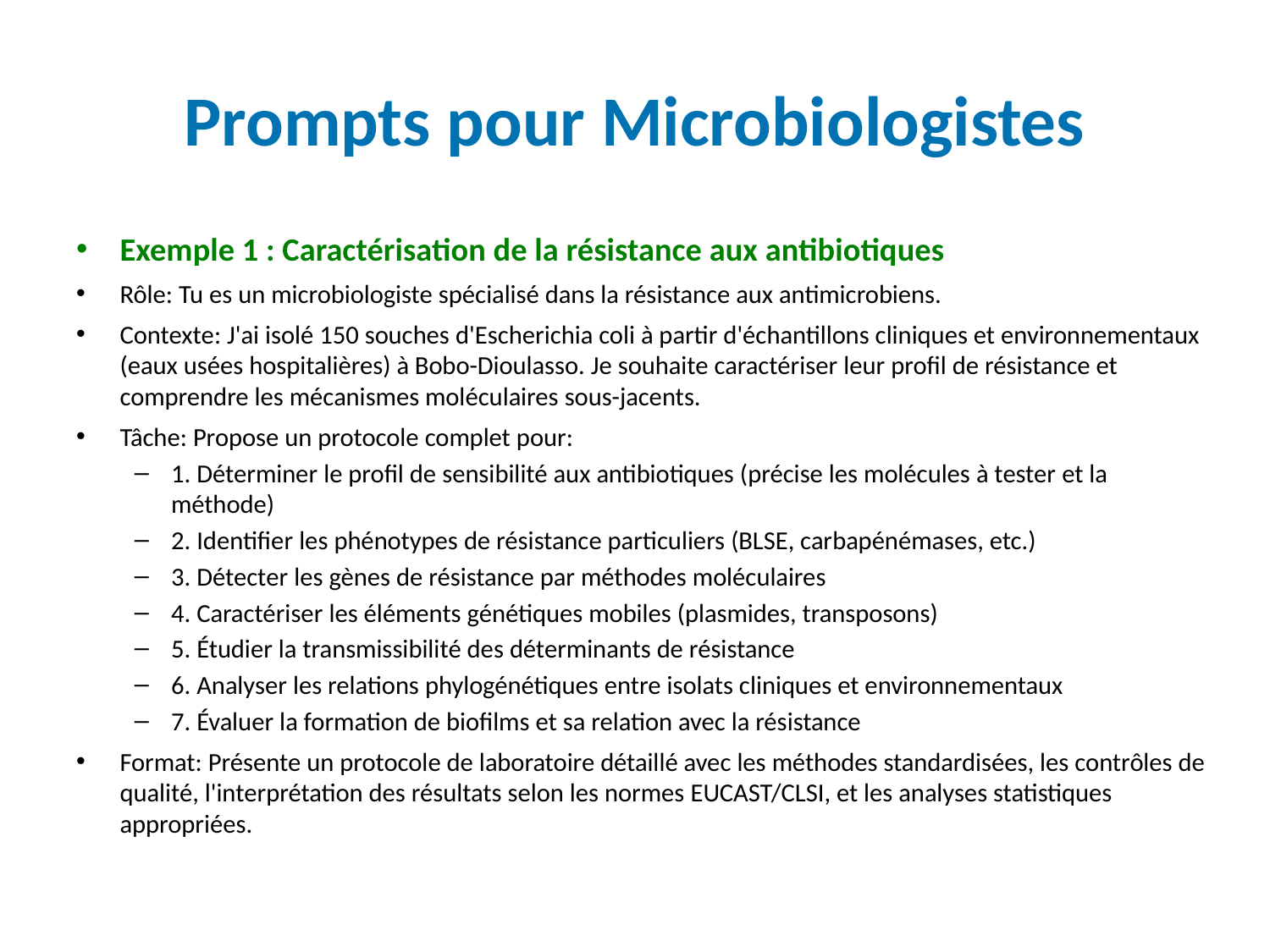

# Prompts pour Microbiologistes
Exemple 1 : Caractérisation de la résistance aux antibiotiques
Rôle: Tu es un microbiologiste spécialisé dans la résistance aux antimicrobiens.
Contexte: J'ai isolé 150 souches d'Escherichia coli à partir d'échantillons cliniques et environnementaux (eaux usées hospitalières) à Bobo-Dioulasso. Je souhaite caractériser leur profil de résistance et comprendre les mécanismes moléculaires sous-jacents.
Tâche: Propose un protocole complet pour:
1. Déterminer le profil de sensibilité aux antibiotiques (précise les molécules à tester et la méthode)
2. Identifier les phénotypes de résistance particuliers (BLSE, carbapénémases, etc.)
3. Détecter les gènes de résistance par méthodes moléculaires
4. Caractériser les éléments génétiques mobiles (plasmides, transposons)
5. Étudier la transmissibilité des déterminants de résistance
6. Analyser les relations phylogénétiques entre isolats cliniques et environnementaux
7. Évaluer la formation de biofilms et sa relation avec la résistance
Format: Présente un protocole de laboratoire détaillé avec les méthodes standardisées, les contrôles de qualité, l'interprétation des résultats selon les normes EUCAST/CLSI, et les analyses statistiques appropriées.